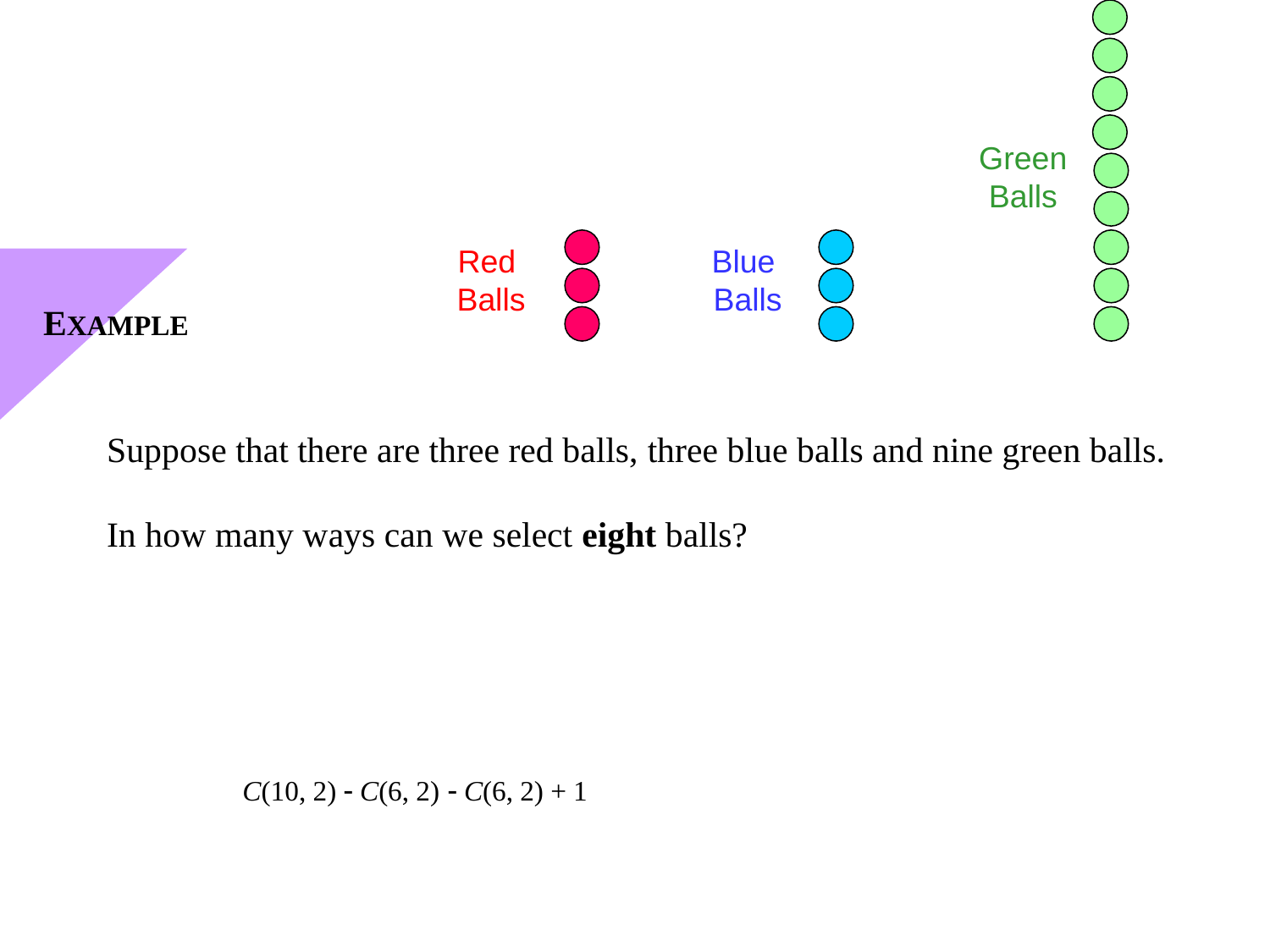

Green
Balls

Red
Balls
Blue
Balls

EXAMPLE

Suppose that there are three red balls, three blue balls and nine green balls.

In how many ways can we select eight balls?

	 C(10, 2) − C(6, 2) − C(6, 2) + 1